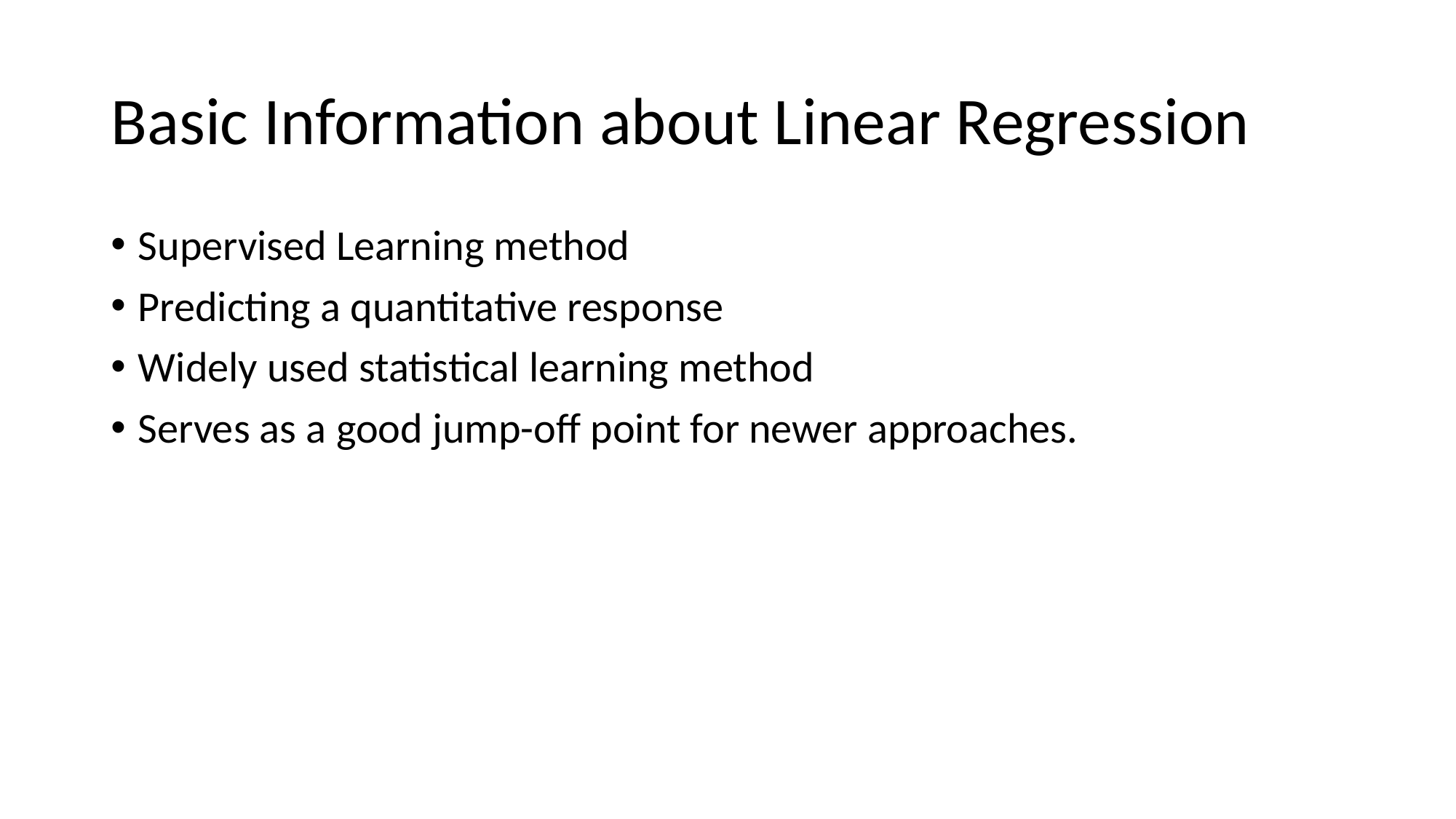

# Basic Information about Linear Regression
Supervised Learning method
Predicting a quantitative response
Widely used statistical learning method
Serves as a good jump-off point for newer approaches.